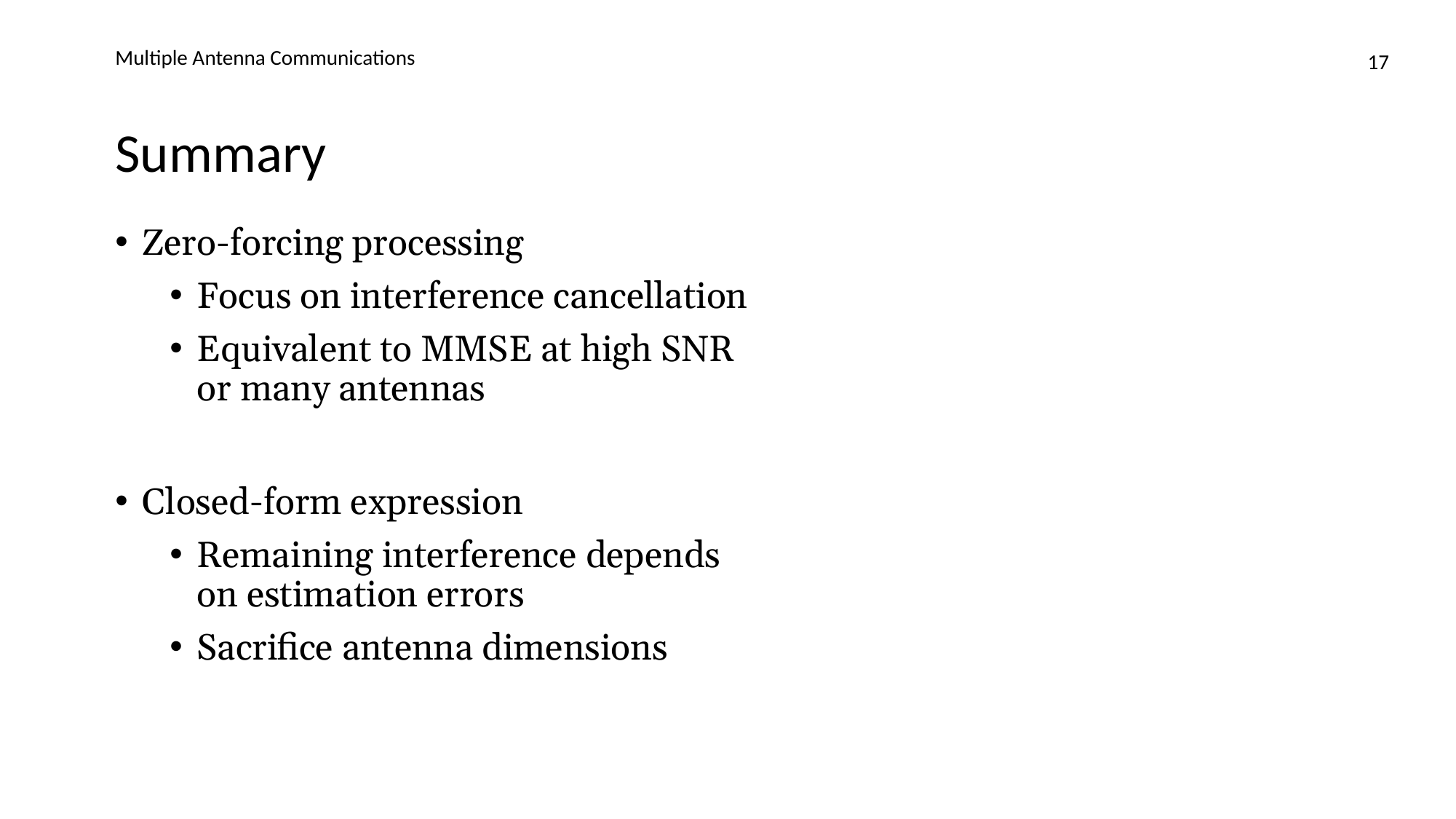

Multiple Antenna Communications
17
# Summary
Zero-forcing processing
Focus on interference cancellation
Equivalent to MMSE at high SNR
or many antennas

Closed-form expression
Remaining interference depends
on estimation errors
Sacrifice antenna dimensions